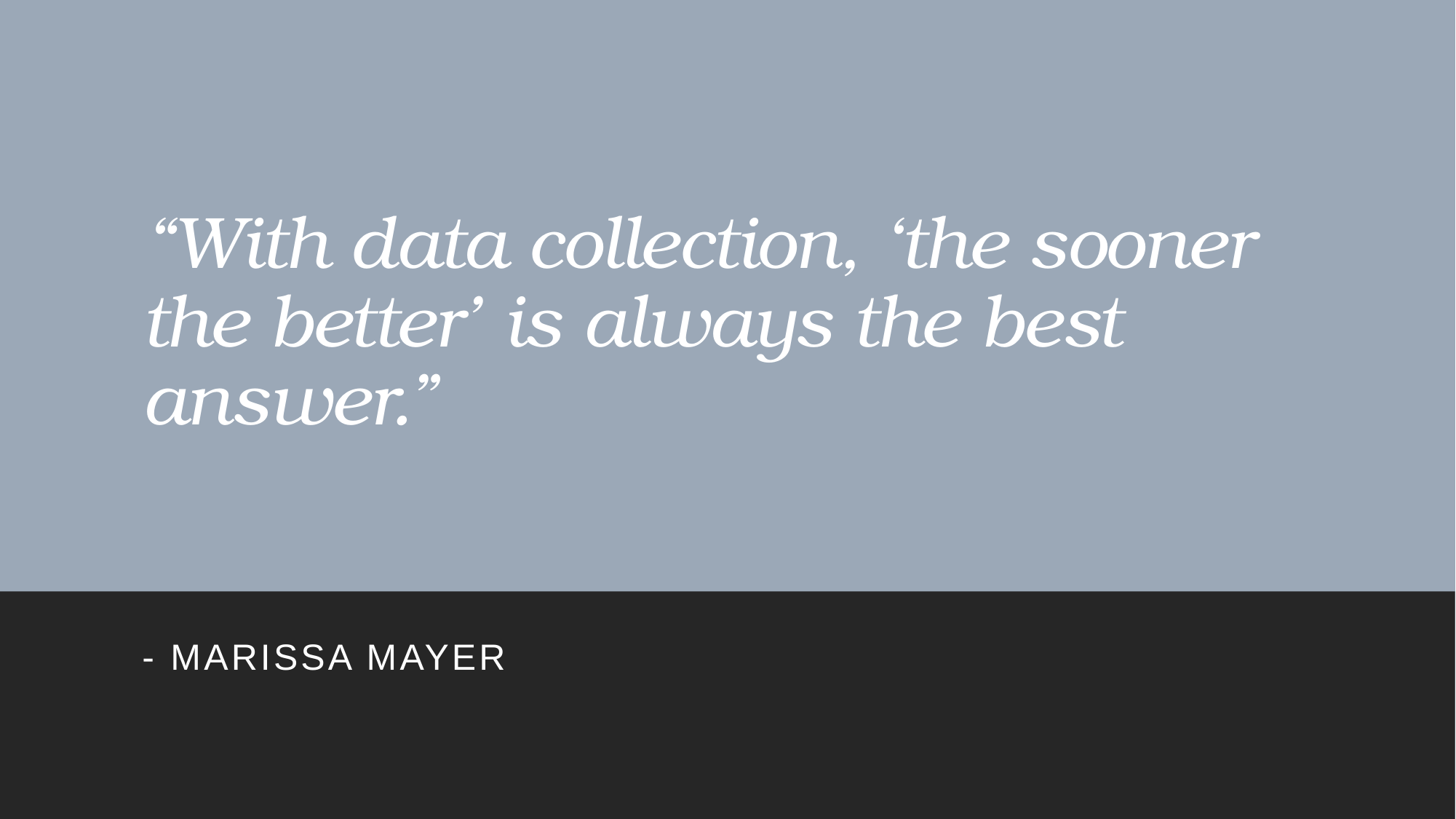

# “With data collection, ‘the sooner the better’ is always the best answer.”

- Marissa Mayer